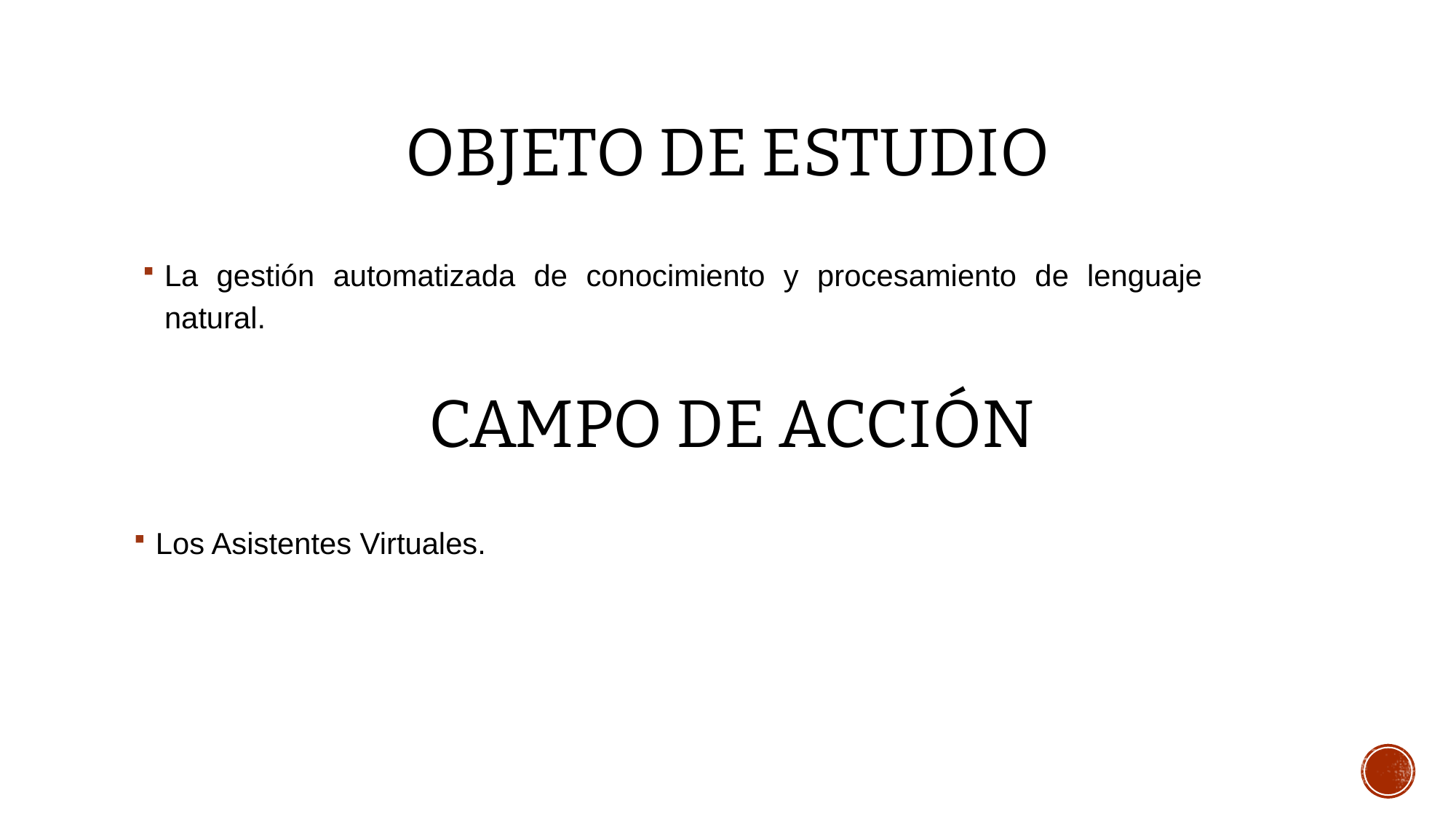

# Objeto de Estudio
La gestión automatizada de conocimiento y procesamiento de lenguaje natural.
Campo de Acción
Los Asistentes Virtuales.